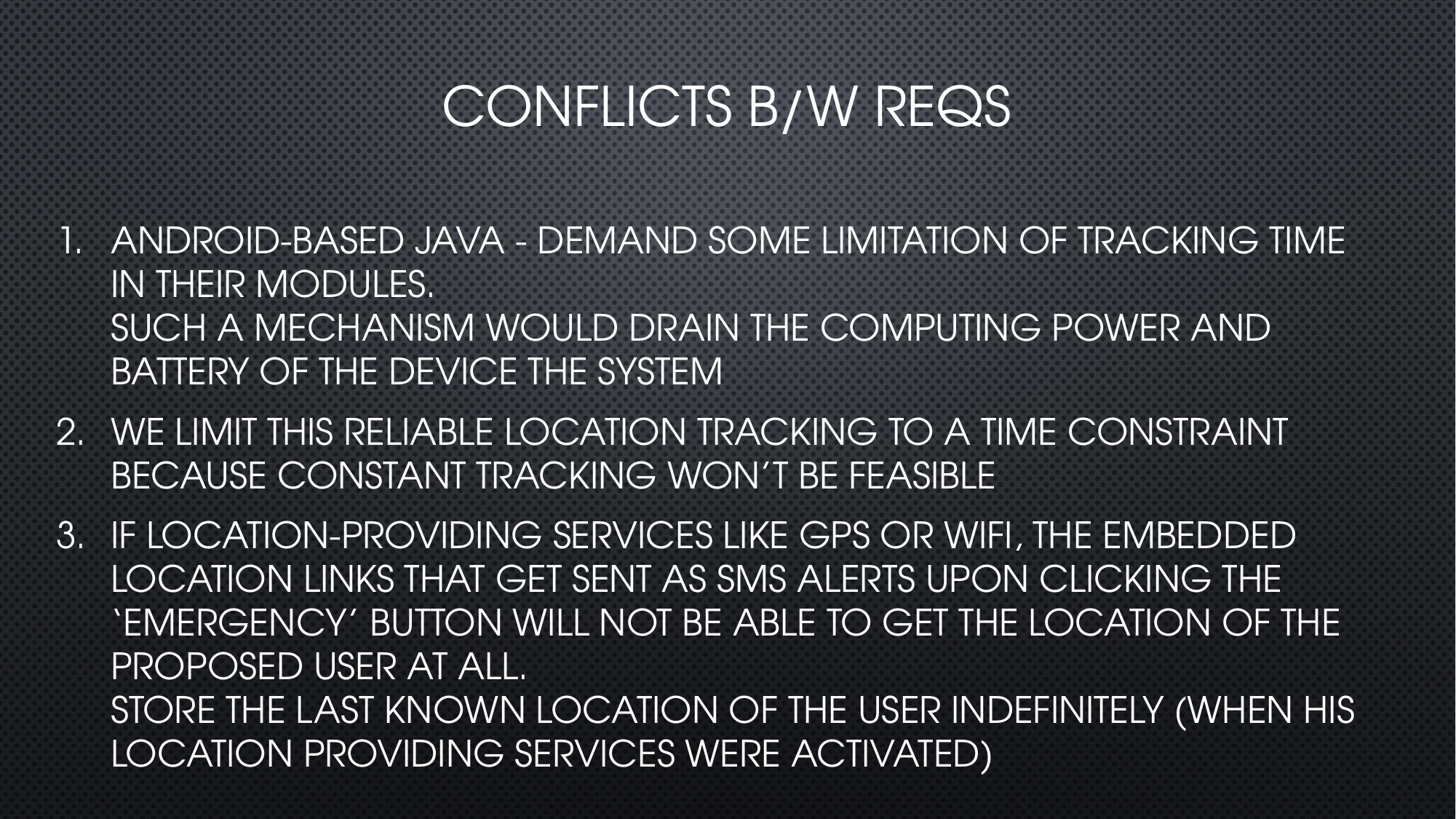

# CONFLICTS B/W REQS
Android-based Java - demand some limitation of tracking time in their modules.
Such a mechanism would drain the computing power and battery of the device the system
We limit this reliable location tracking to a time constraint because constant tracking won’t be feasible
If location-providing services like GPS or WiFi, the embedded location links that get sent as SMS alerts upon clicking the ‘Emergency’ button will not be able to get the location of the proposed user at all.
store the last known location of the user indefinitely (when his location providing services were activated)